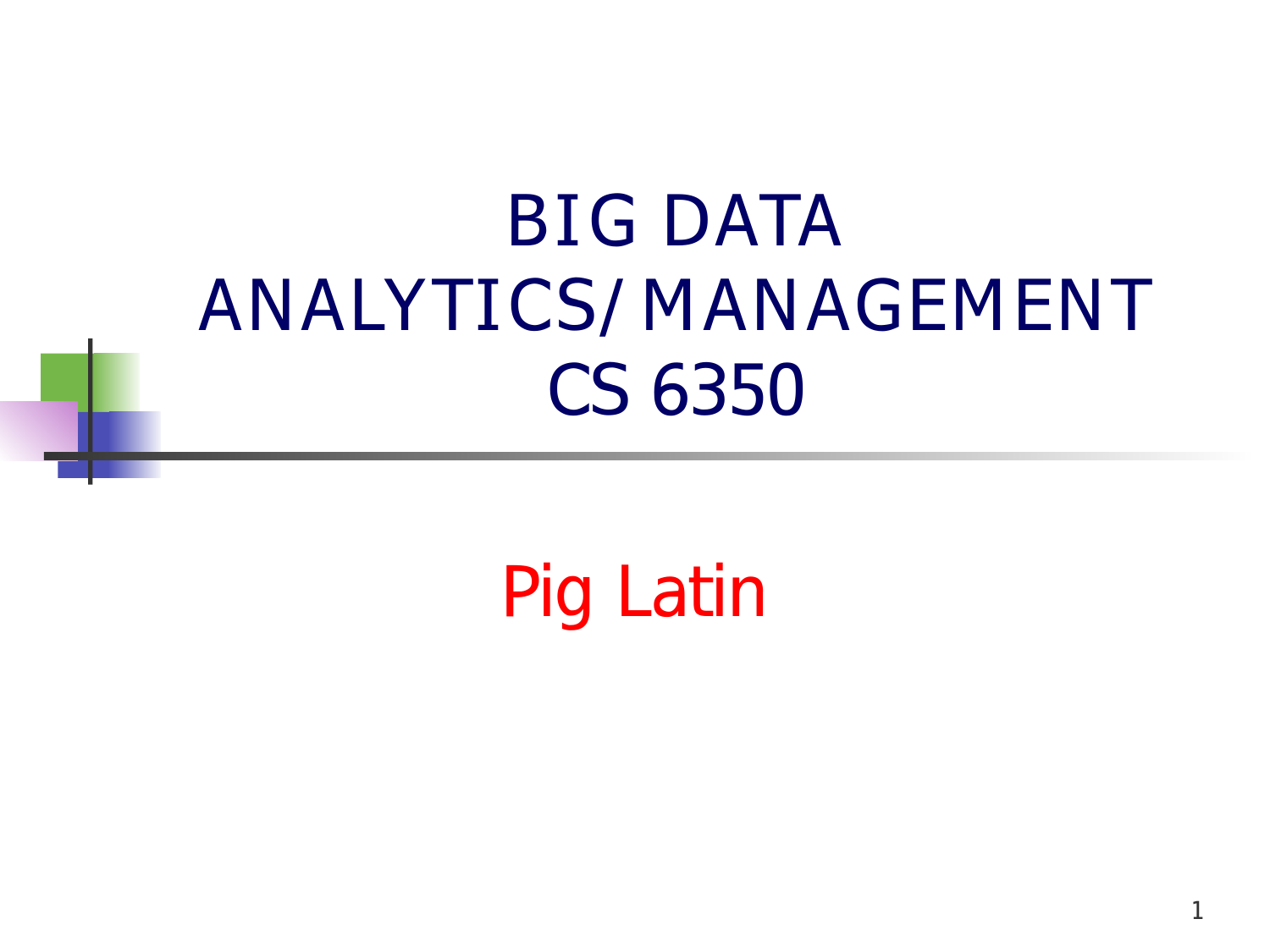

# BIG DATA ANALYTICS/MANAGEMENT CS 6350
Pig Latin

1